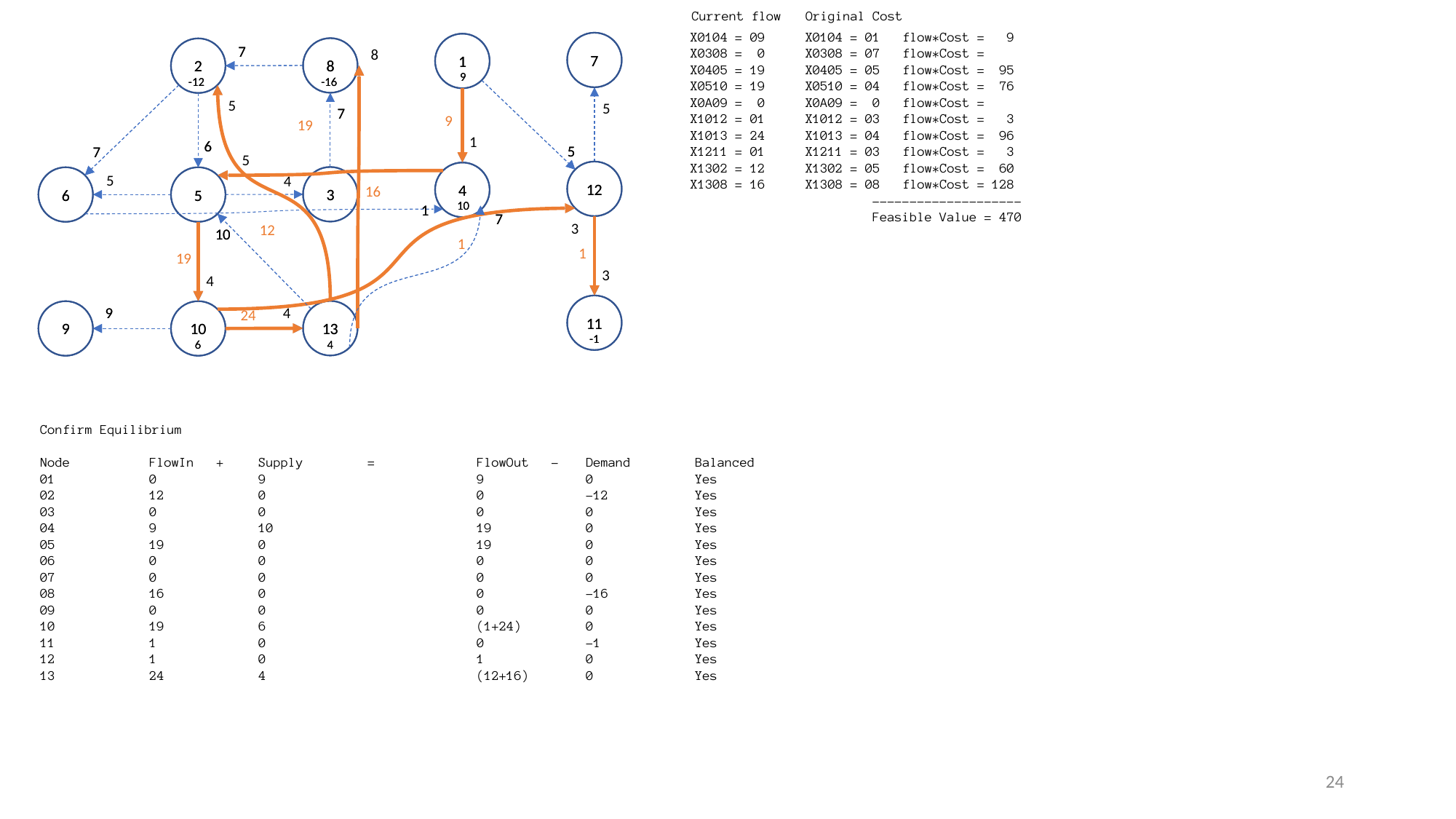

Current flow
Original Cost
X0104 = 09
X0308 =  0
X0405 = 19
X0510 = 19
X0A09 =  0
X1012 = 01
X1013 = 24
X1211 = 01
X1302 = 12
X1308 = 16
X0104 = 01   flow*Cost =   9
X0308 = 07   flow*Cost =
X0405 = 05   flow*Cost =  95
X0510 = 04   flow*Cost =  76
X0A09 =  0   flow*Cost =
X1012 = 03   flow*Cost =   3
X1013 = 04   flow*Cost =  96
X1211 = 03   flow*Cost =   3
X1302 = 05   flow*Cost =  60
X1308 = 08   flow*Cost = 128
         --------------------
         Feasible Value = 470
7
1
9
7
8
-16
2
-12
8
5
5
7
1
6
5
7
5
12
4
10
5
4
3
6
5
1
7
3
10
3
4
11
-1
4
9
13
4
9
10
6
7
1
9
7
8
-16
2
-12
7
9
19
6
5
7
12
4
10
3
6
5
16
1
7
12
10
1
1
19
11
-1
9
24
13
4
9
10
6
Confirm Equilibrium

Node	FlowIn   +	Supply	=	FlowOut   -	Demand	Balanced
01	0	9		9	0	Yes
02	12	0		0	-12	Yes
03	0	0		0	0	Yes
04	9	10		19	0	Yes
05	19	0		19	0	Yes
06	0	0		0	0	Yes
07	0	0		0	0	Yes
08	16	0		0	-16	Yes
09	0	0		0	0	Yes
10	19	6		(1+24)	0	Yes
11	1	0		0	-1	Yes
12	1	0		1	0	Yes
13	24	4		(12+16)	0	Yes
24